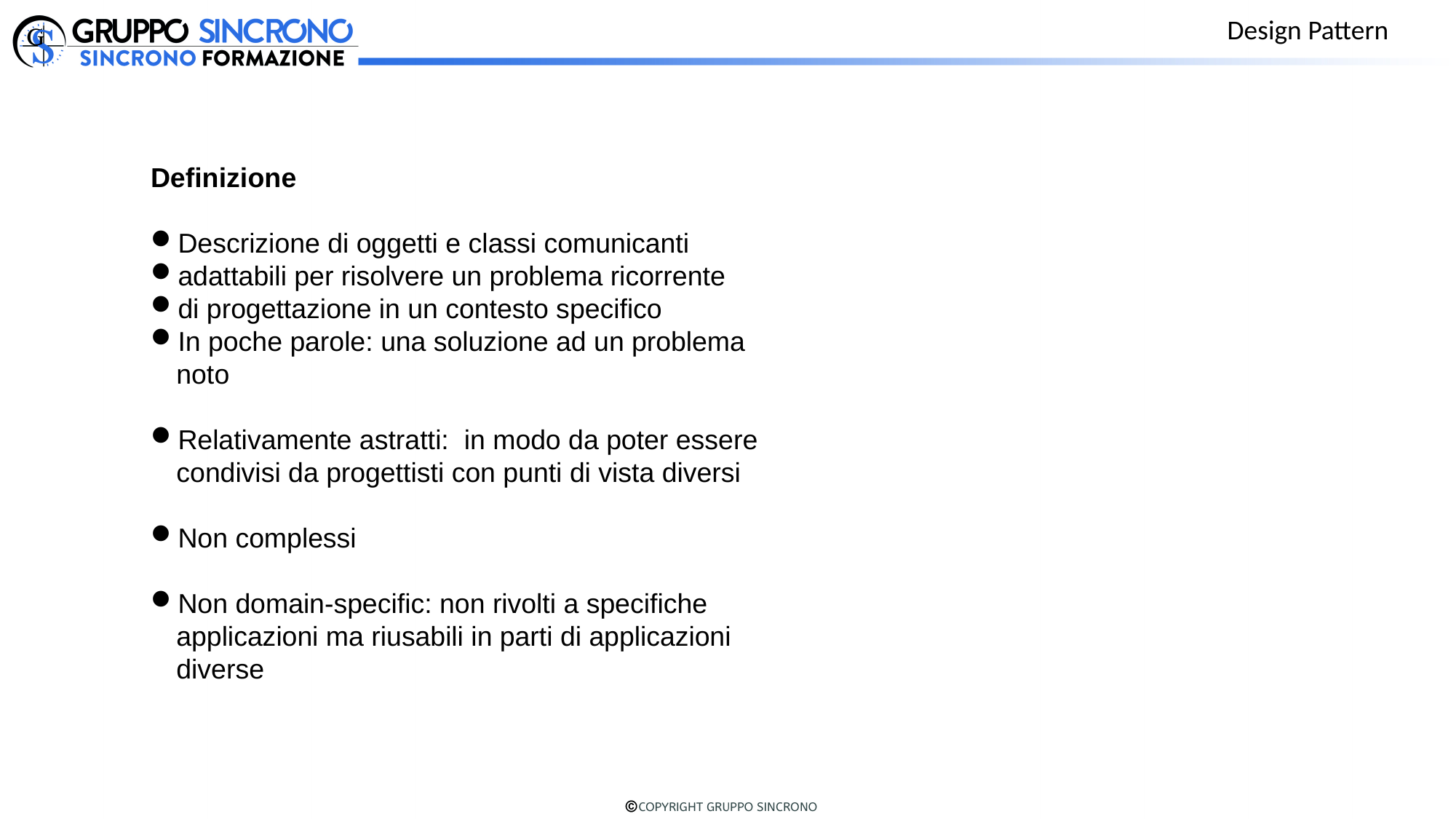

Design Pattern
Definizione

Descrizione di oggetti e classi comunicanti
adattabili per risolvere un problema ricorrente
di progettazione in un contesto specifico
In poche parole: una soluzione ad un problema noto

Relativamente astratti:  in modo da poter essere condivisi da progettisti con punti di vista diversi

Non complessi

Non domain-specific: non rivolti a specifiche applicazioni ma riusabili in parti di applicazioni diverse